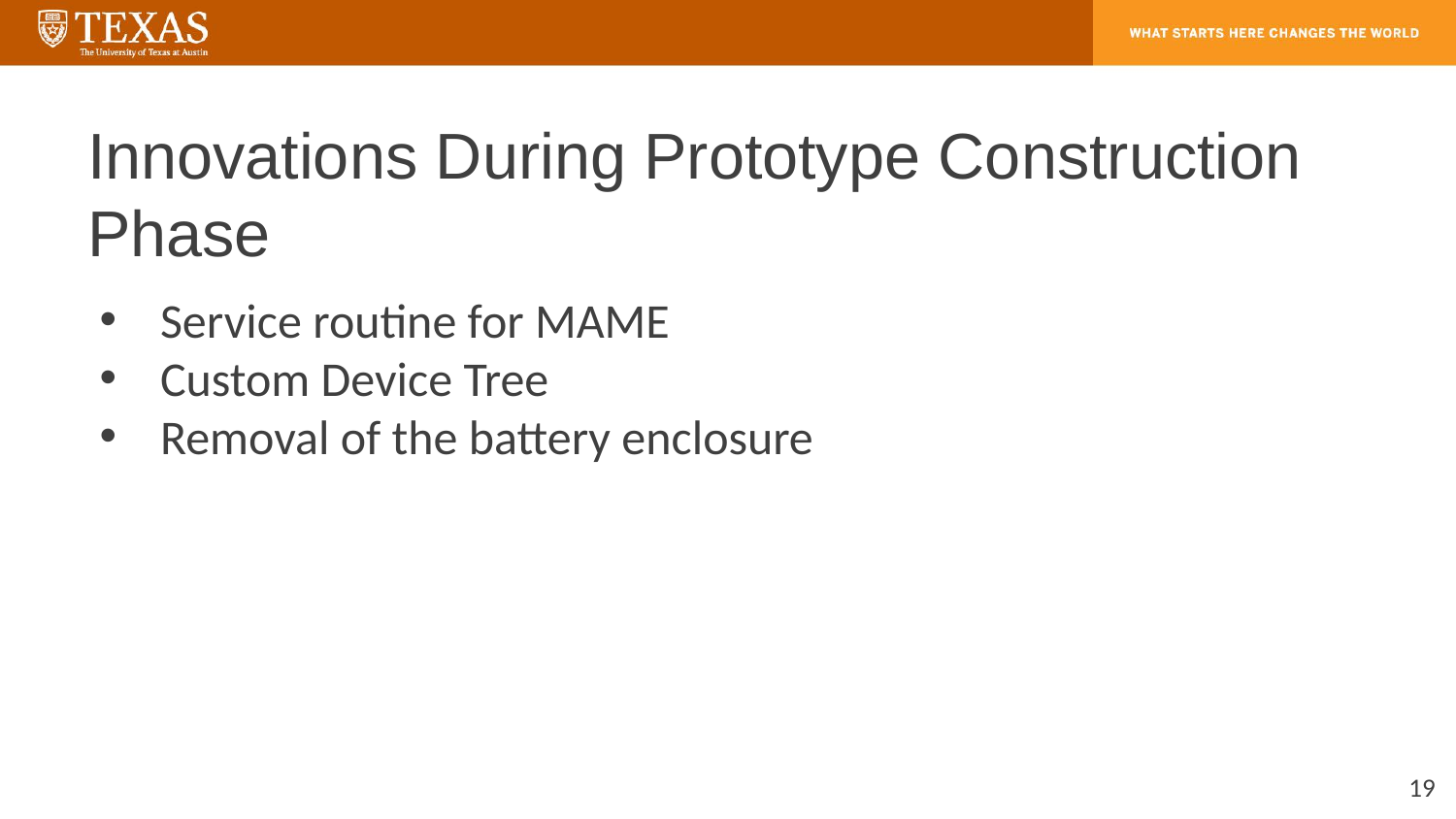

# Innovations During Prototype Construction Phase
Service routine for MAME
Custom Device Tree
Removal of the battery enclosure
19